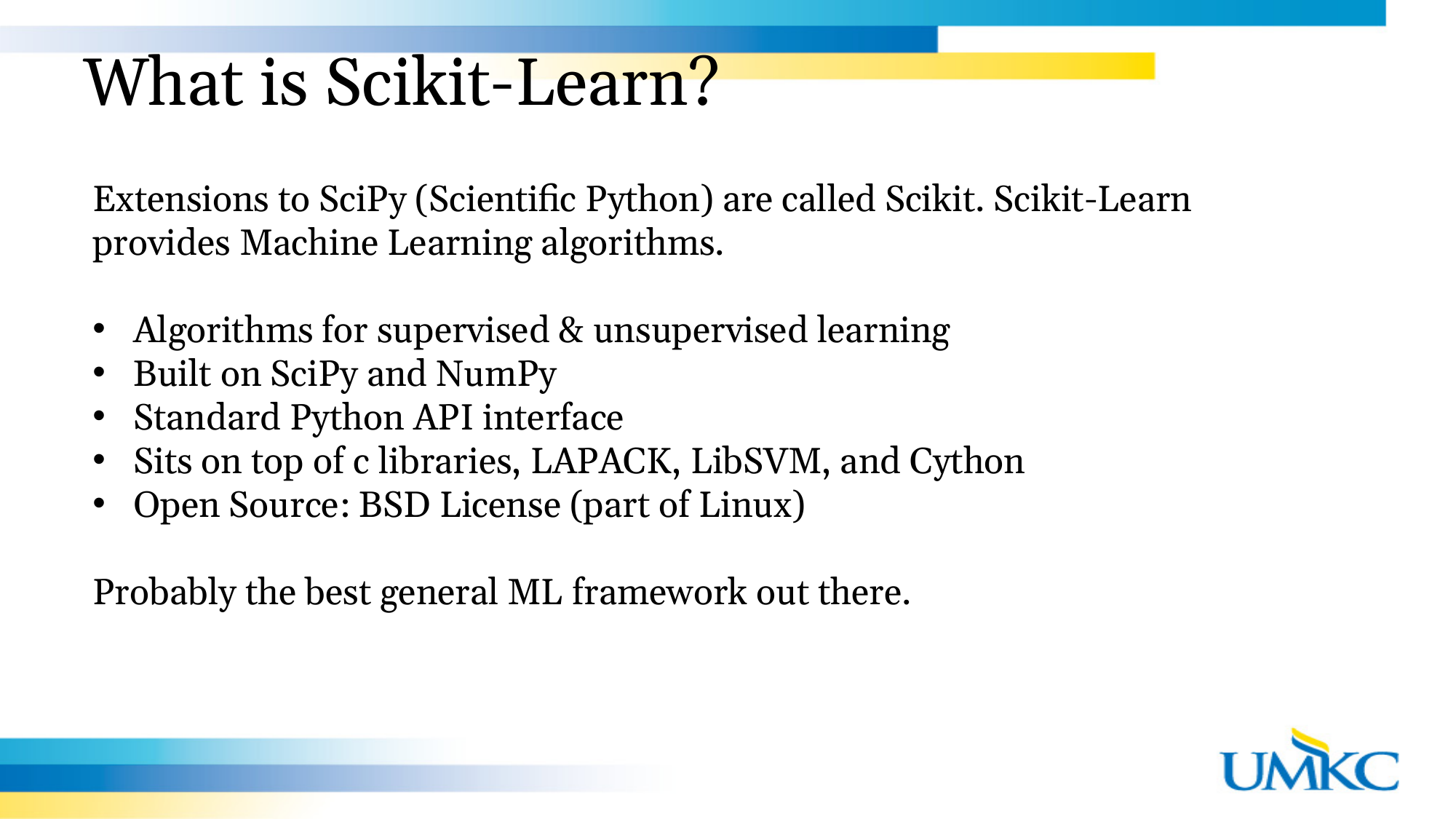

What is Scikit-Learn?
Extensions to SciPy (Scientific Python) are called Scikit. Scikit-Learn provides Machine Learning algorithms.

Algorithms for supervised & unsupervised learning
Built on SciPy and NumPy
Standard Python API interface
Sits on top of c libraries, LAPACK, LibSVM, and Cython
Open Source: BSD License (part of Linux)

Probably the best general ML framework out there.